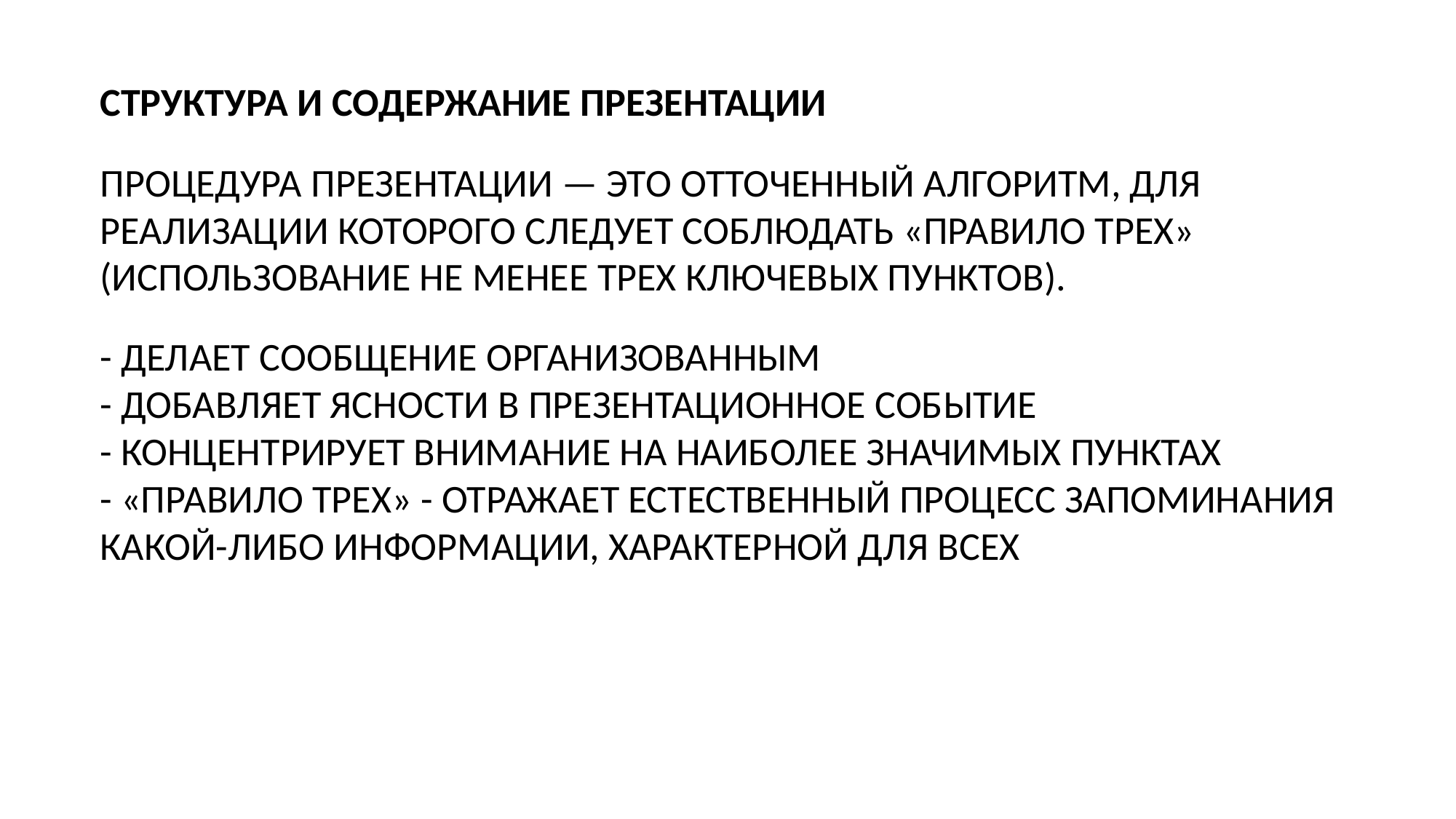

СТРУКТУРА И СОДЕРЖАНИЕ ПРЕЗЕНТАЦИИ
ПРОЦЕДУРА ПРЕЗЕНТАЦИИ — ЭТО ОТТОЧЕННЫЙ АЛГОРИТМ, ДЛЯ РЕАЛИЗАЦИИ КОТОРОГО СЛЕДУЕТ СОБЛЮДАТЬ «ПРАВИЛО ТРЕХ» (ИСПОЛЬЗОВАНИЕ НЕ МЕНЕЕ ТРЕХ КЛЮЧЕВЫХ ПУНКТОВ).
- ДЕЛАЕТ СООБЩЕНИЕ ОРГАНИЗОВАННЫМ
- ДОБАВЛЯЕТ ЯСНОСТИ В ПРЕЗЕНТАЦИОННОЕ СОБЫТИЕ
- КОНЦЕНТРИРУЕТ ВНИМАНИЕ НА НАИБОЛЕЕ ЗНАЧИМЫХ ПУНКТАХ
- «ПРАВИЛО ТРЕХ» - ОТРАЖАЕТ ЕСТЕСТВЕННЫЙ ПРОЦЕСС ЗАПОМИНАНИЯ КАКОЙ-ЛИБО ИНФОРМАЦИИ, ХАРАКТЕРНОЙ ДЛЯ ВСЕХ